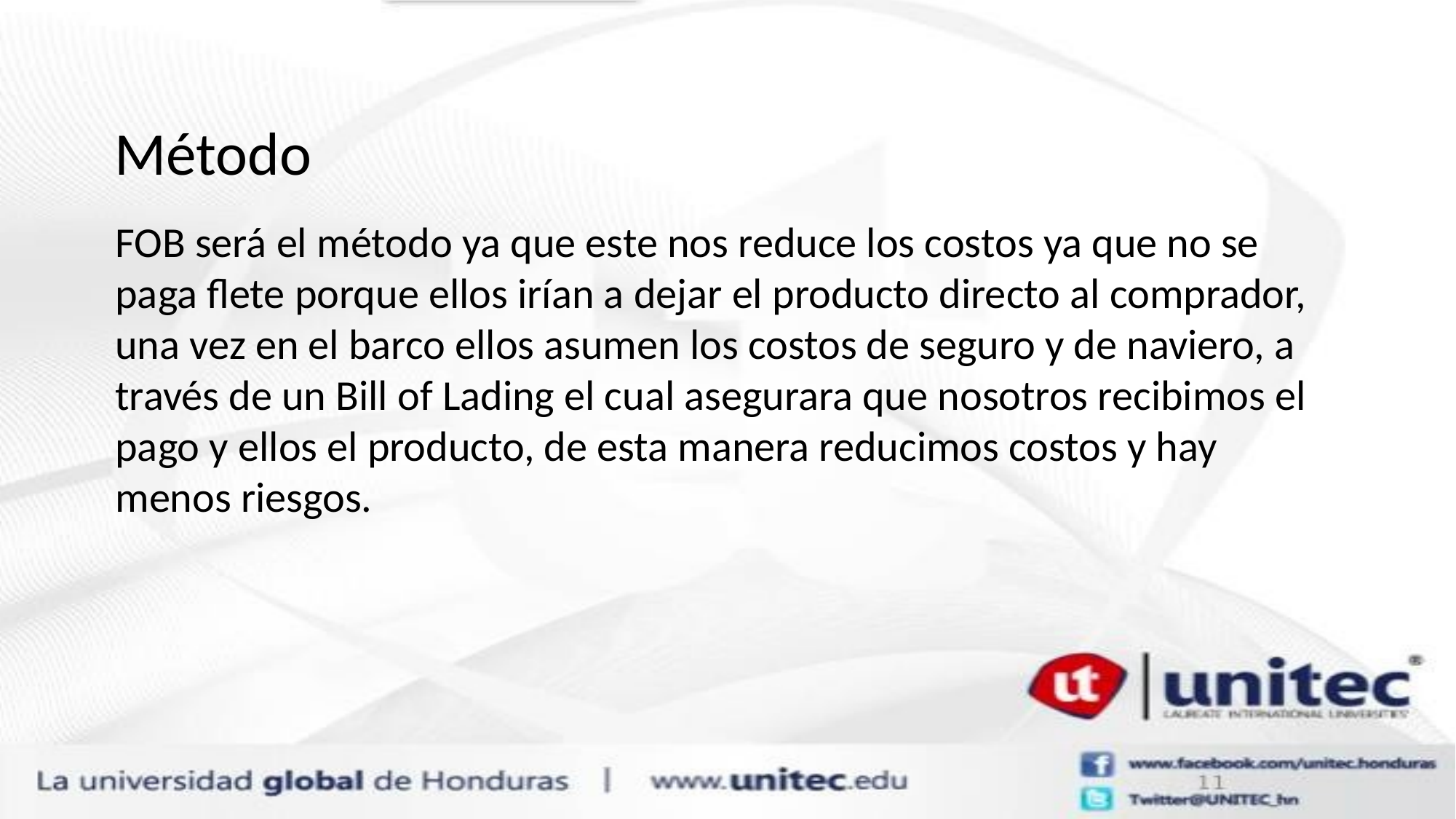

Método
FOB será el método ya que este nos reduce los costos ya que no se paga flete porque ellos irían a dejar el producto directo al comprador, una vez en el barco ellos asumen los costos de seguro y de naviero, a través de un Bill of Lading el cual asegurara que nosotros recibimos el pago y ellos el producto, de esta manera reducimos costos y hay menos riesgos.